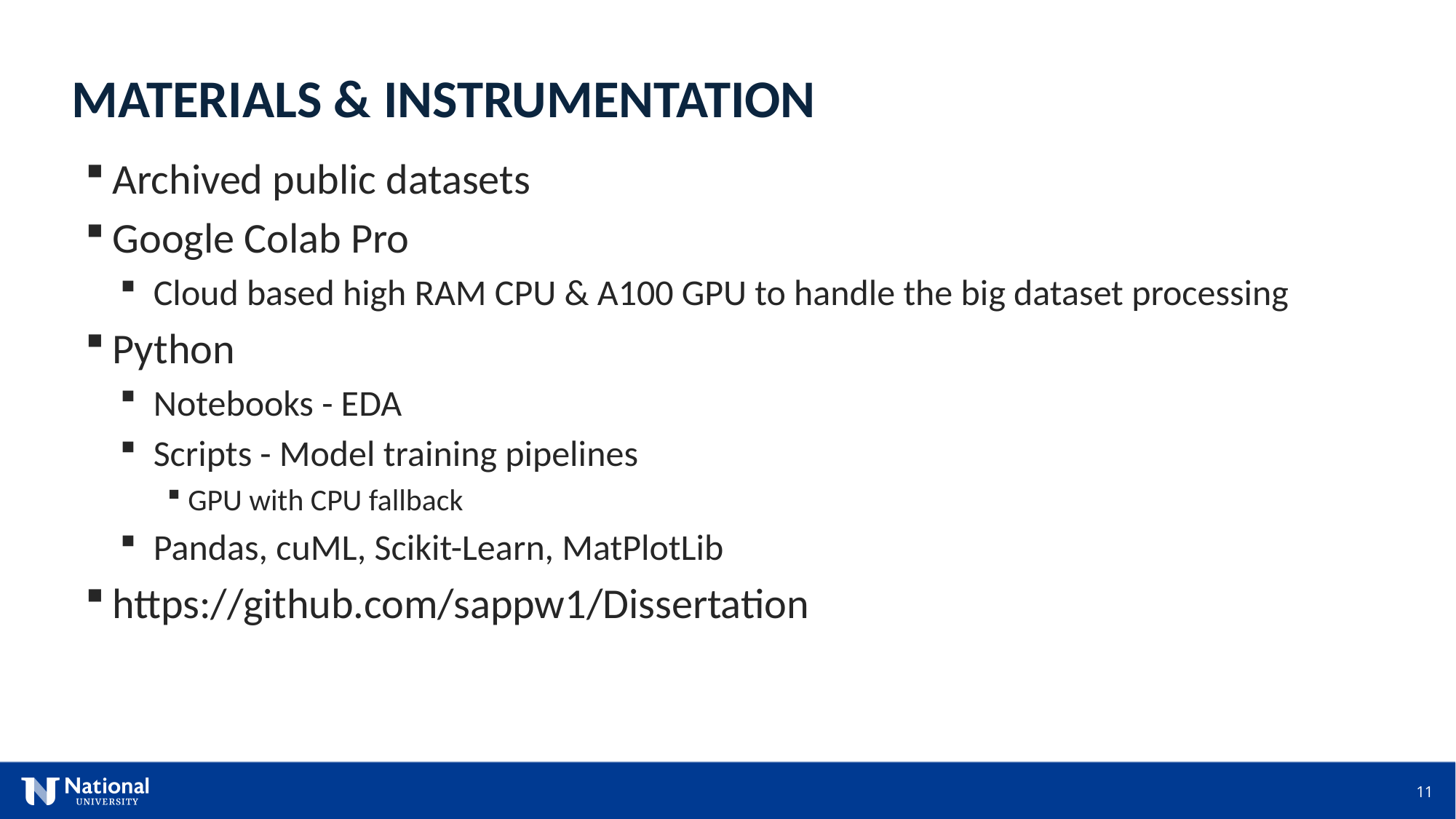

MATERIALS & INSTRUMENTATION
Archived public datasets
Google Colab Pro
Cloud based high RAM CPU & A100 GPU to handle the big dataset processing
Python
Notebooks - EDA
Scripts - Model training pipelines
GPU with CPU fallback
Pandas, cuML, Scikit-Learn, MatPlotLib
https://github.com/sappw1/Dissertation